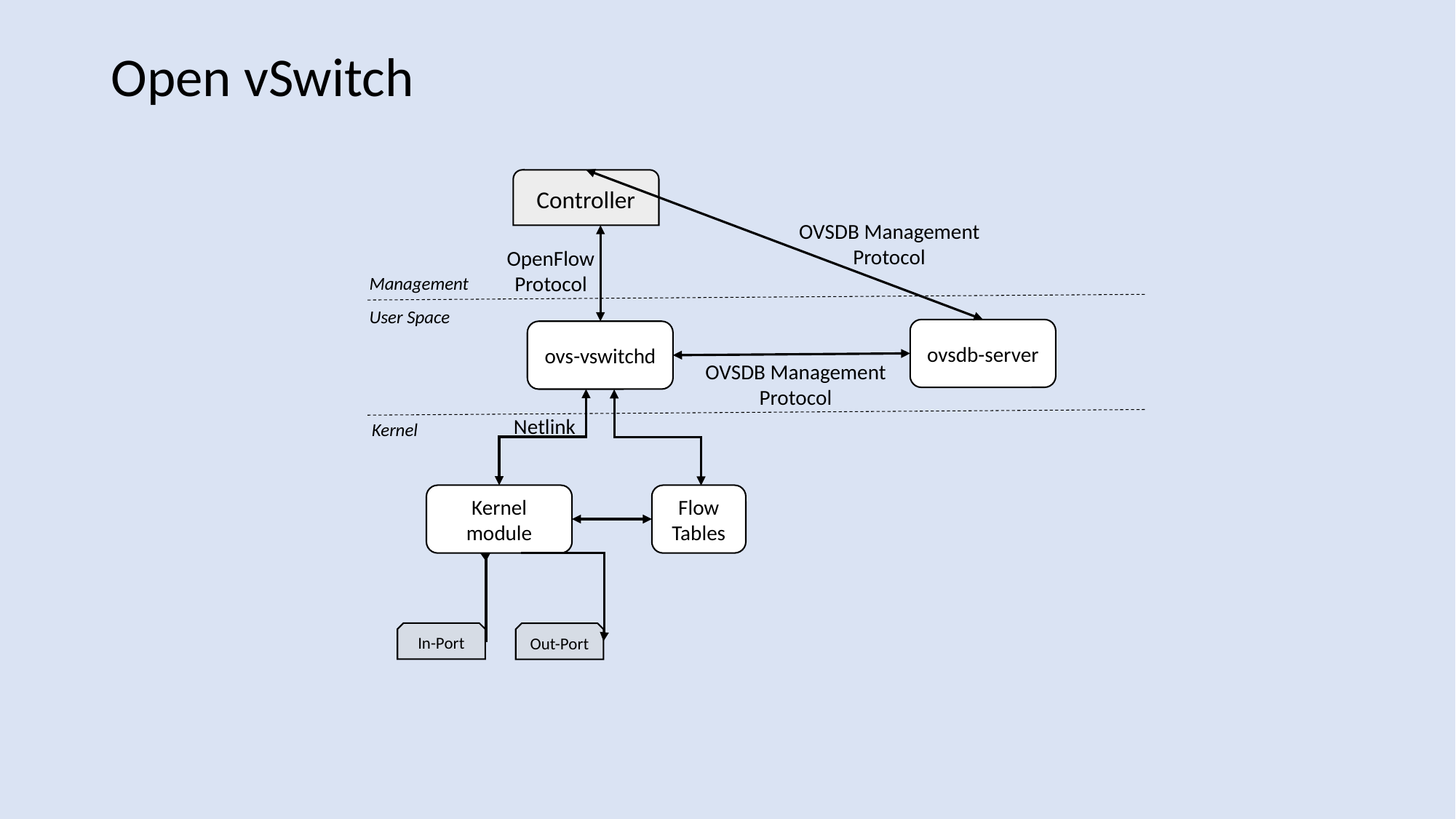

Open vSwitch
Controller
OVSDB Management
Protocol
OpenFlow
Protocol
Management
User Space
ovsdb-server
ovs-vswitchd
OVSDB Management
Protocol
Netlink
Kernel
Kernel module
Flow Tables
In-Port
Out-Port